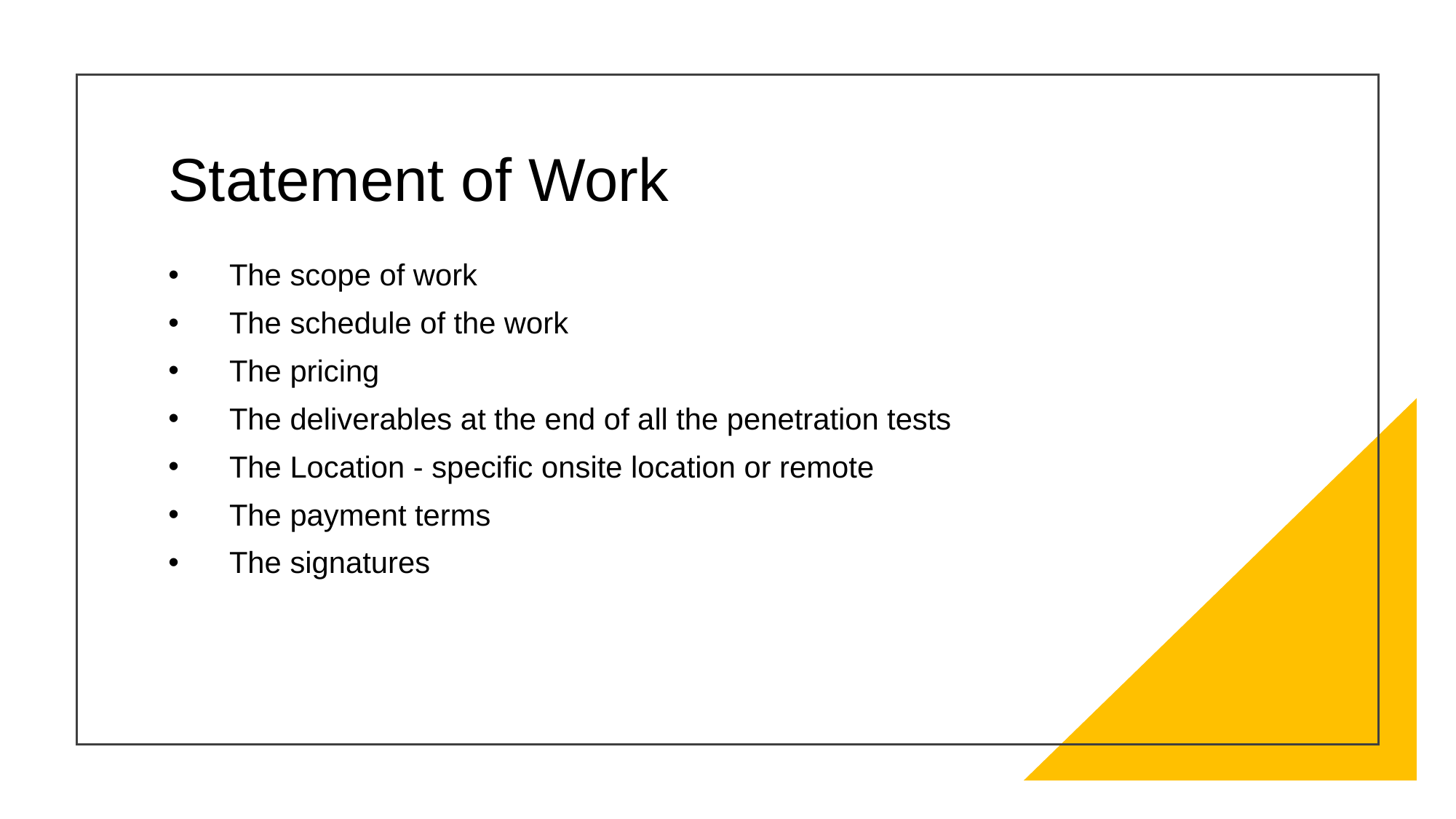

# Statement of Work

    The scope of work
    The schedule of the work
    The pricing
    The deliverables at the end of all the penetration tests
    The Location - specific onsite location or remote
    The payment terms
    The signatures